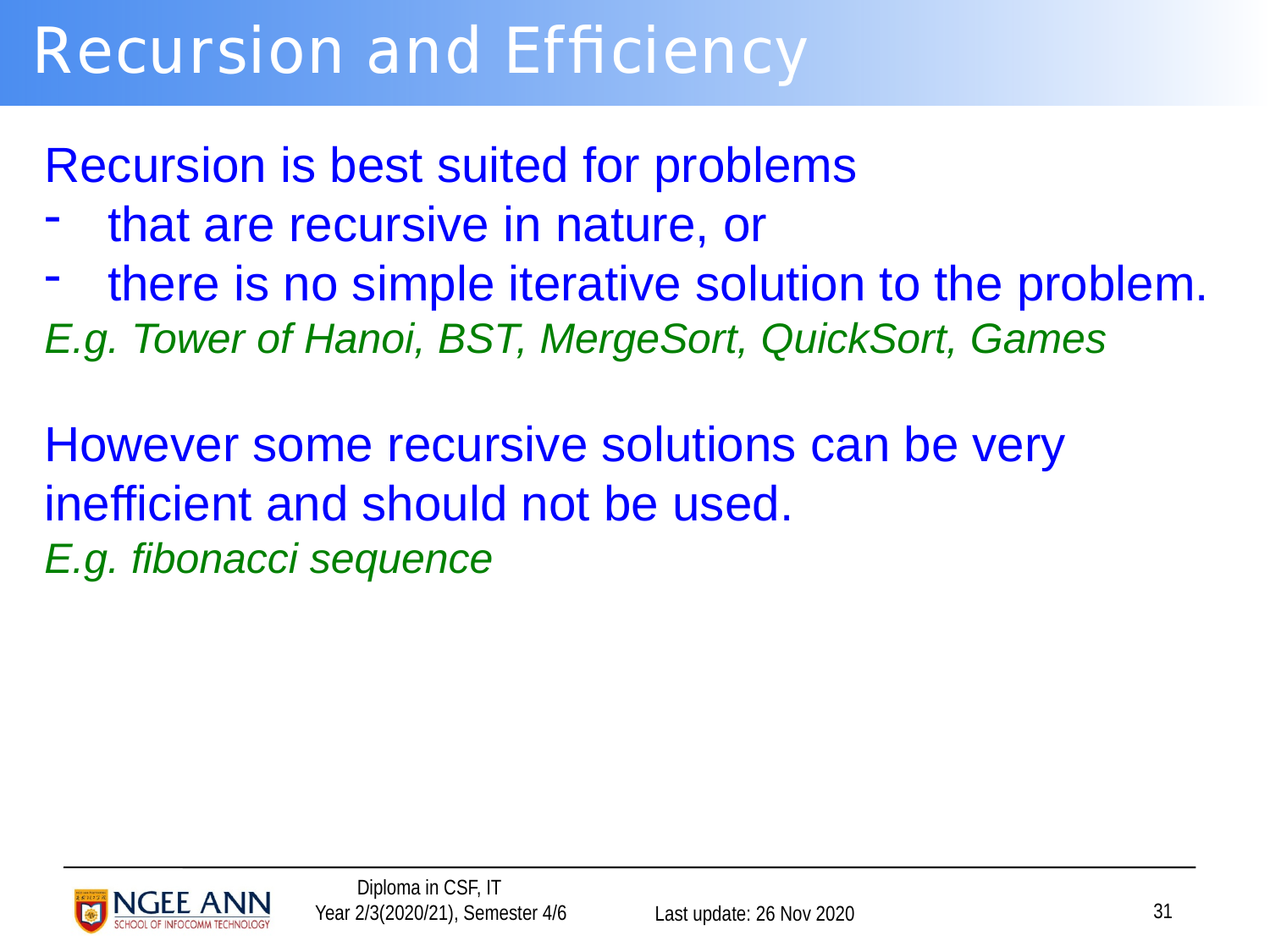

# Recursion and Efficiency
Recursion is best suited for problems
that are recursive in nature, or
there is no simple iterative solution to the problem.
E.g. Tower of Hanoi, BST, MergeSort, QuickSort, Games

However some recursive solutions can be very inefficient and should not be used.
E.g. fibonacci sequence